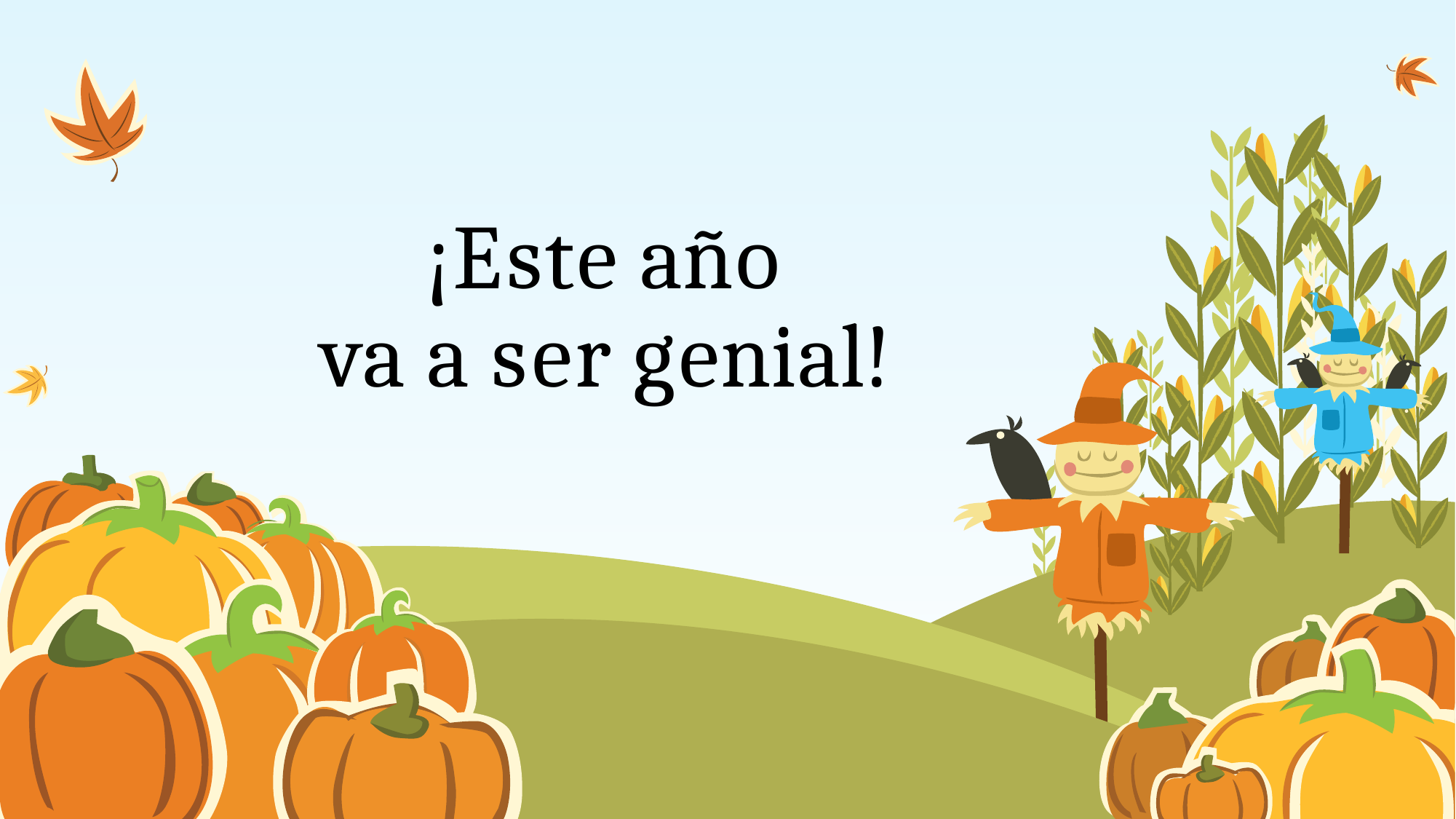

# ¡Este año va a ser genial!